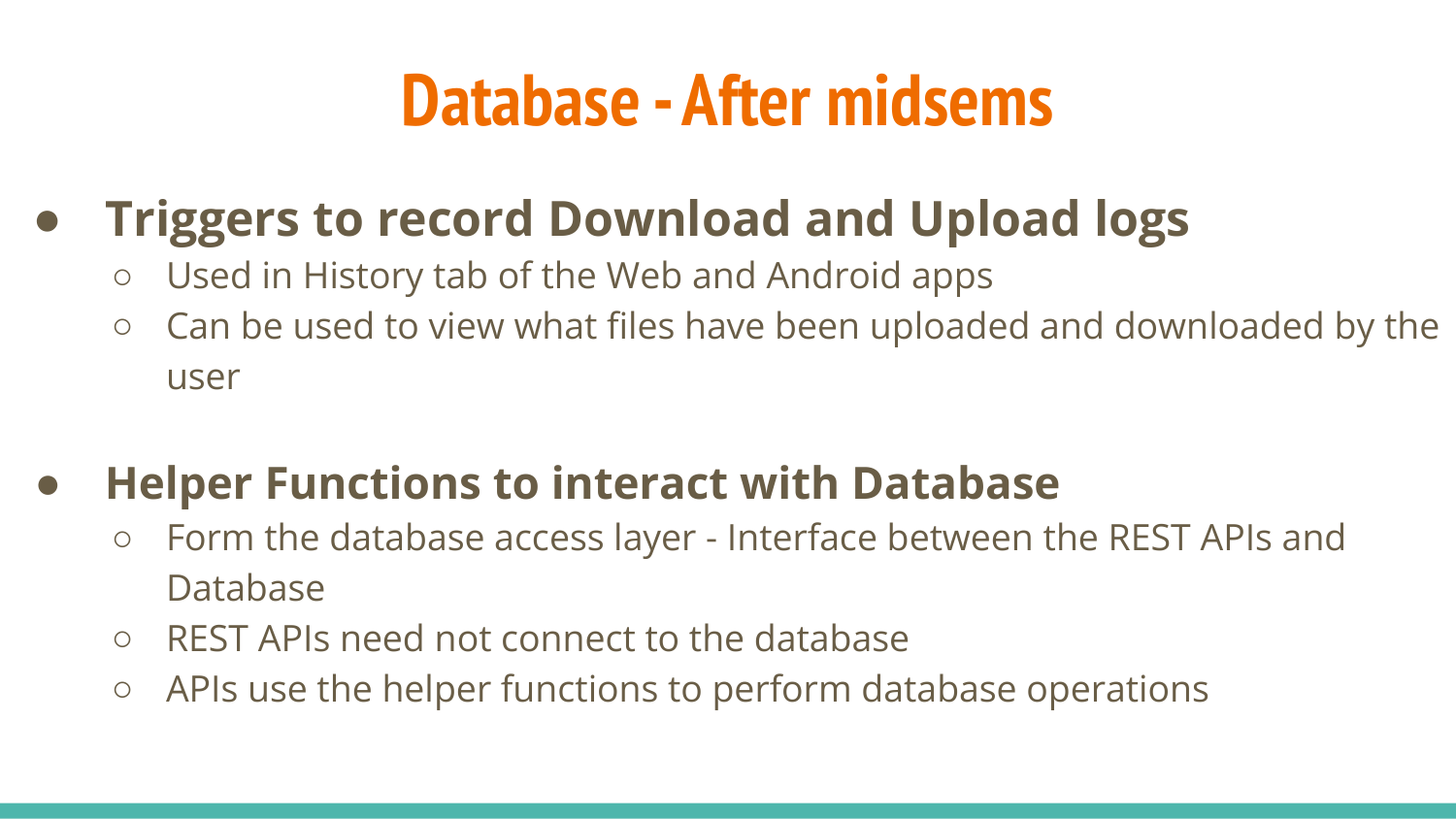

# Database - After midsems
 Triggers to record Download and Upload logs
Used in History tab of the Web and Android apps
Can be used to view what files have been uploaded and downloaded by the user
 Helper Functions to interact with Database
Form the database access layer - Interface between the REST APIs and Database
REST APIs need not connect to the database
APIs use the helper functions to perform database operations